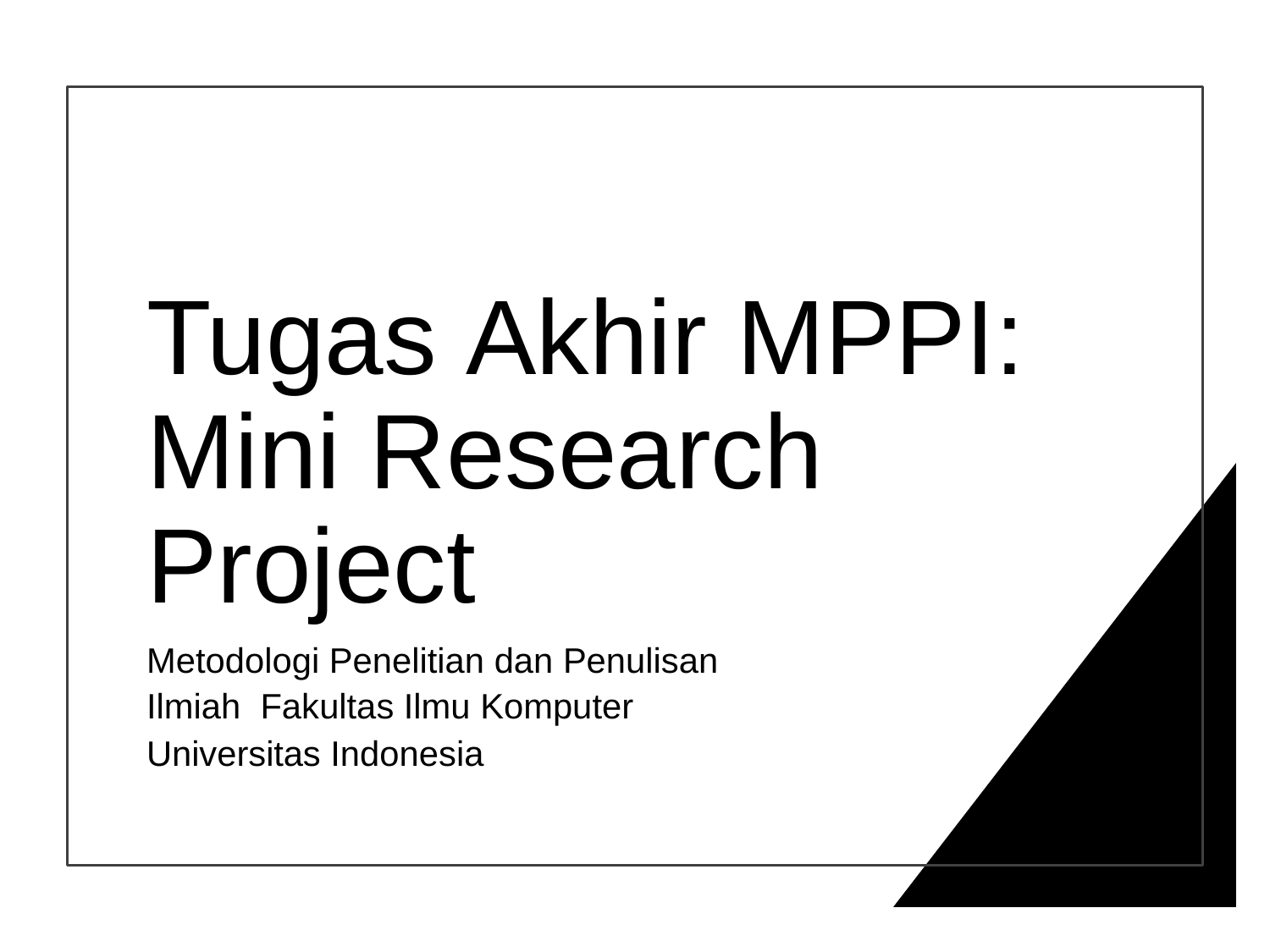

Tugas Akhir MPPI:  Mini Research  Project
Metodologi Penelitian dan Penulisan Ilmiah  Fakultas Ilmu Komputer
Universitas Indonesia